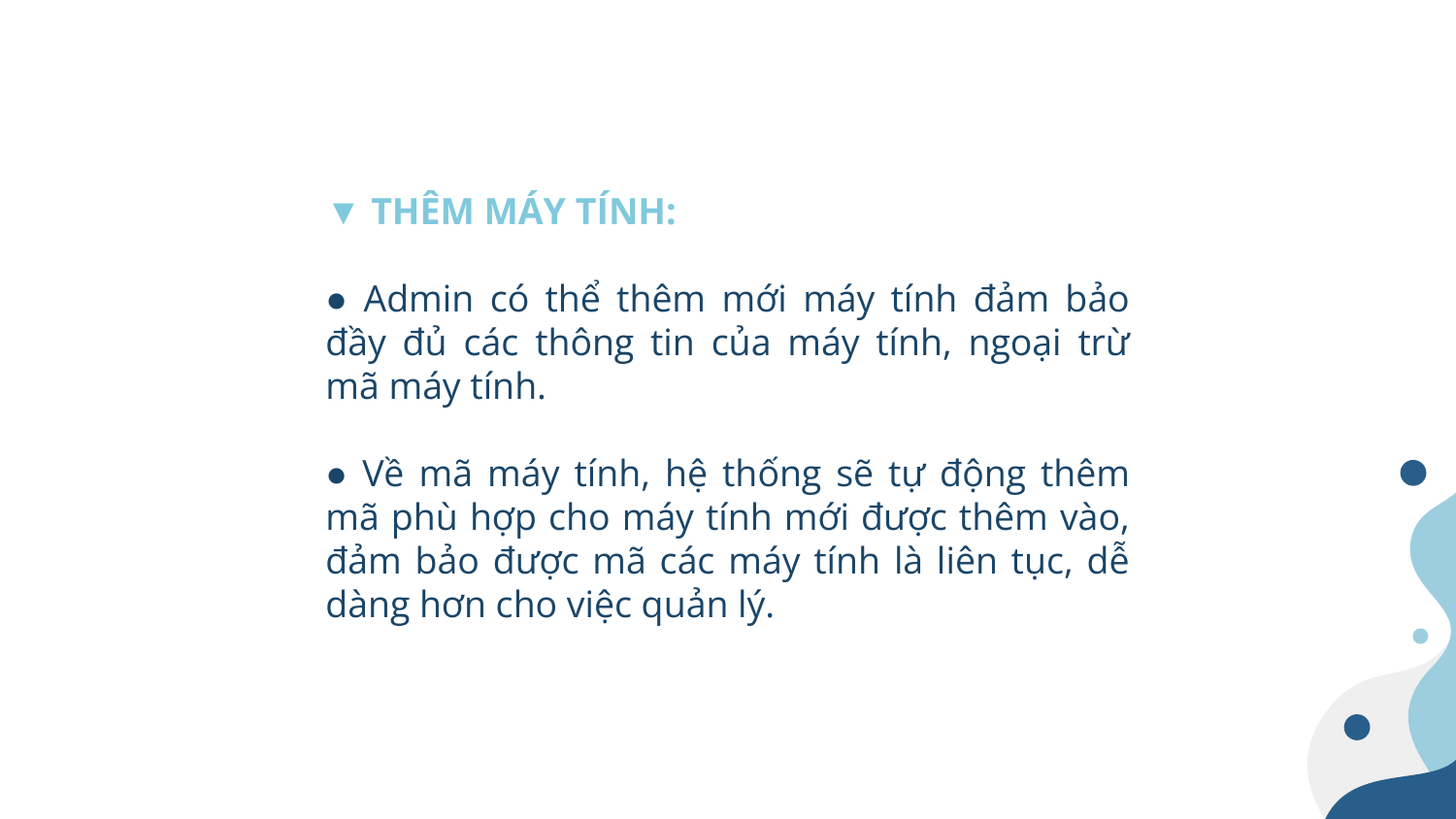

▼ THÊM MÁY TÍNH:

● Admin có thể thêm mới máy tính đảm bảo đầy đủ các thông tin của máy tính, ngoại trừ mã máy tính.

● Về mã máy tính, hệ thống sẽ tự động thêm mã phù hợp cho máy tính mới được thêm vào, đảm bảo được mã các máy tính là liên tục, dễ dàng hơn cho việc quản lý.